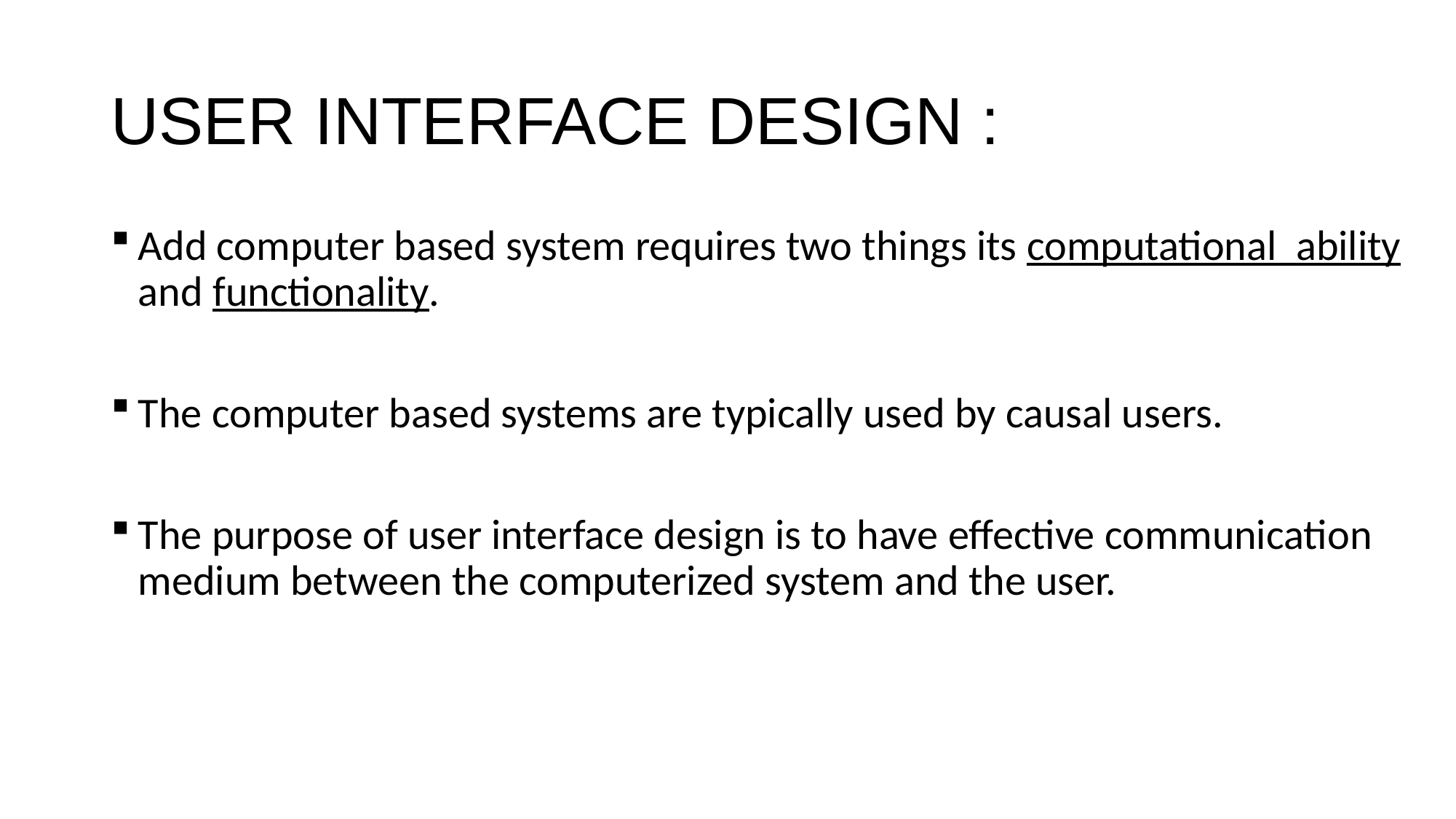

# USER INTERFACE DESIGN :
Add computer based system requires two things its computational  ability and functionality.

The computer based systems are typically used by causal users.

The purpose of user interface design is to have effective communication medium between the computerized system and the user.